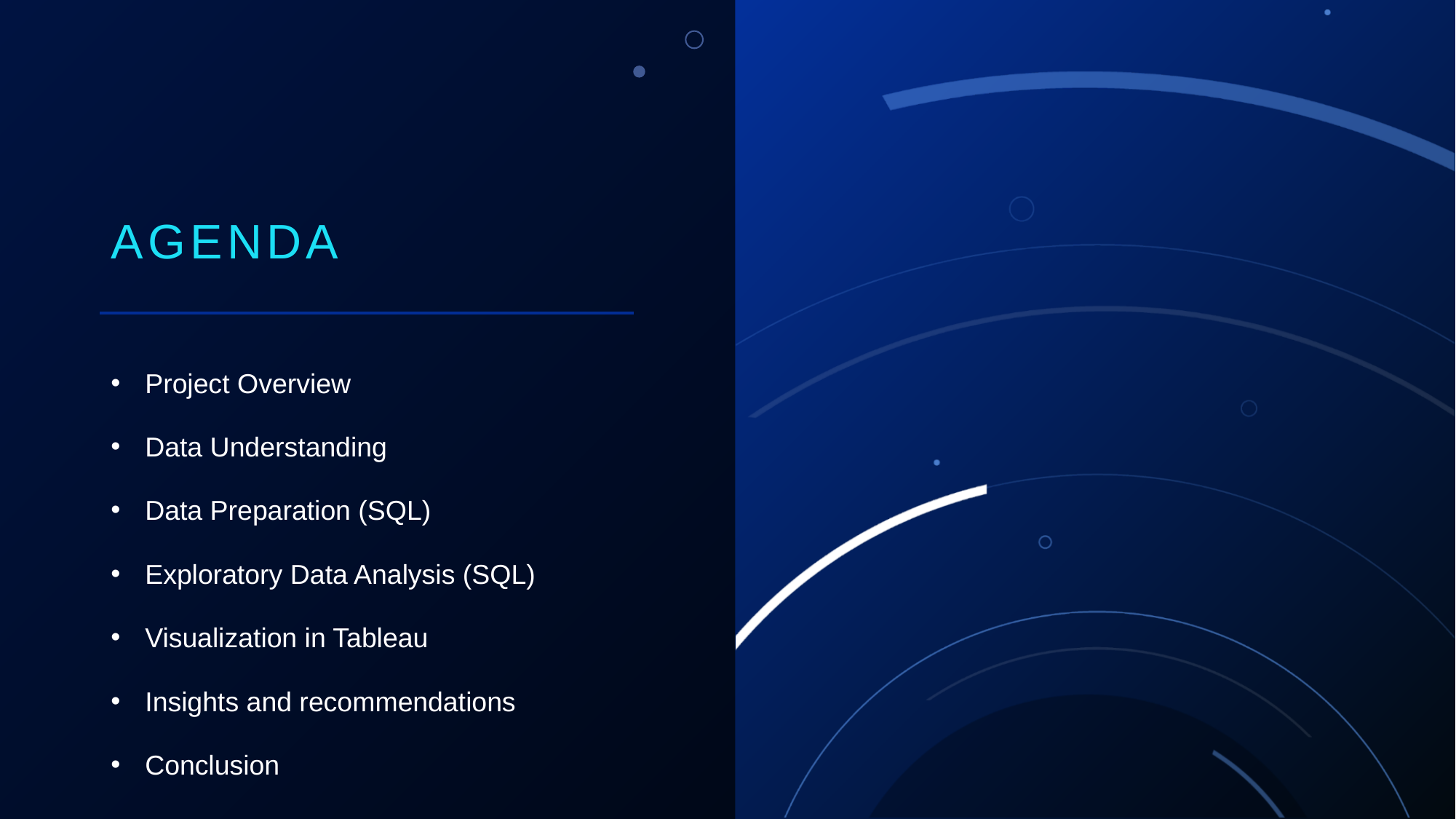

# Agenda
Project Overview
Data Understanding
Data Preparation (SQL)
Exploratory Data Analysis (SQL)
Visualization in Tableau
Insights and recommendations
Conclusion